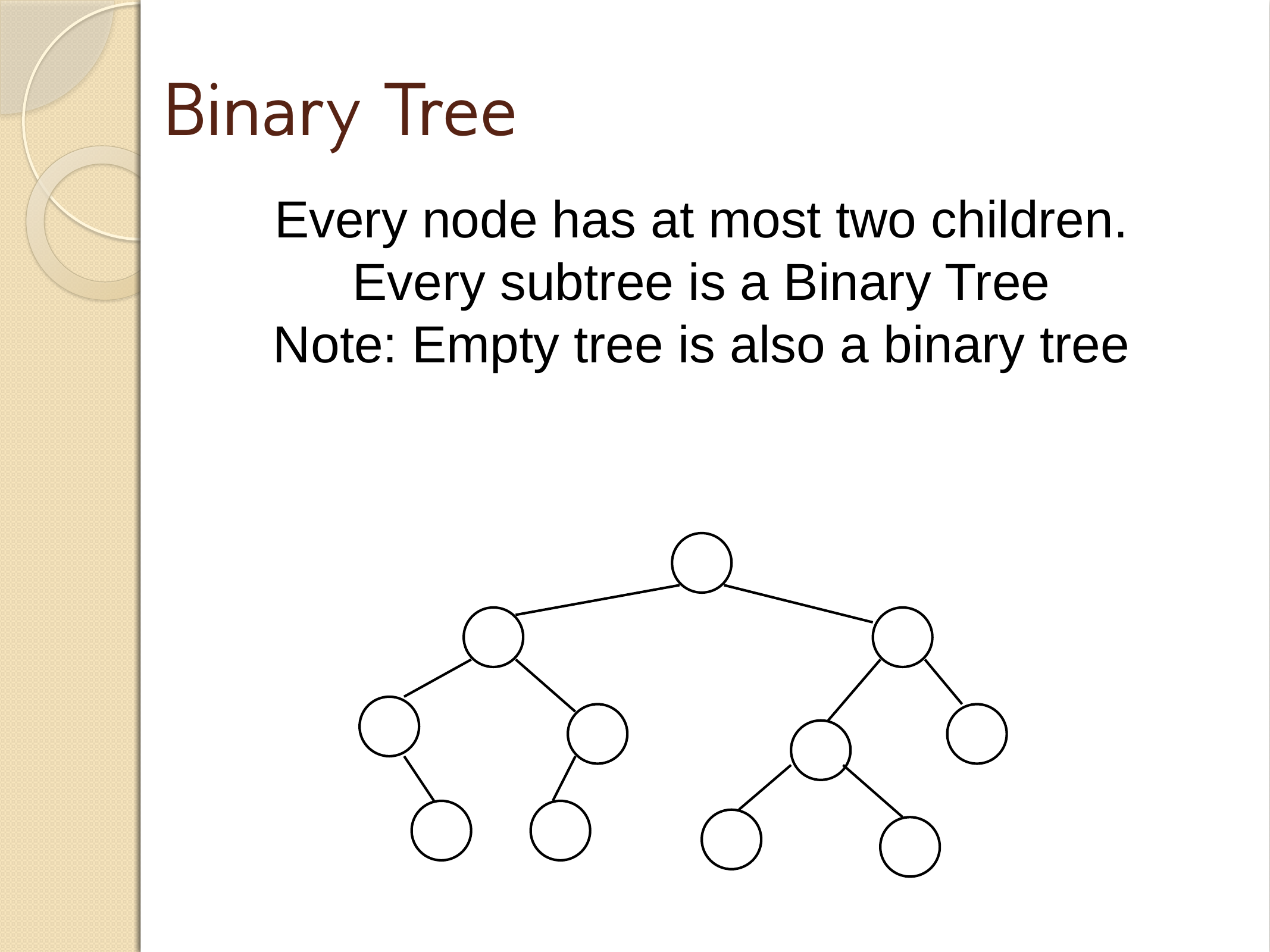

Binary Tree
Every node has at most two children.
Every subtree is a Binary Tree
Note: Empty tree is also a binary tree